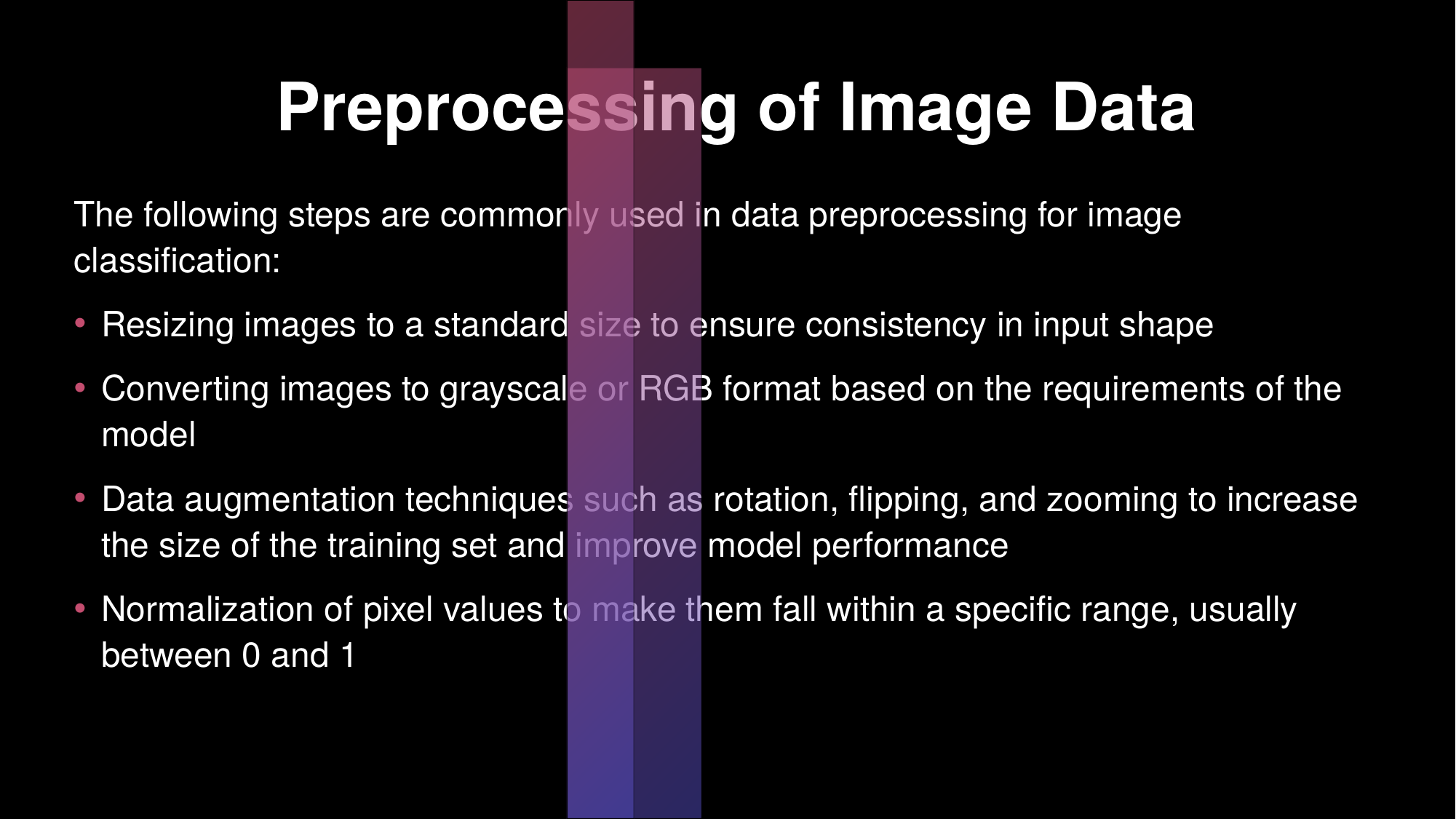

# Preprocessing of Image Data

The following steps are commonly used in data preprocessing for image classification:
Resizing images to a standard size to ensure consistency in input shape
Converting images to grayscale or RGB format based on the requirements of the model
Data augmentation techniques such as rotation, flipping, and zooming to increase the size of the training set and improve model performance
Normalization of pixel values to make them fall within a specific range, usually between 0 and 1